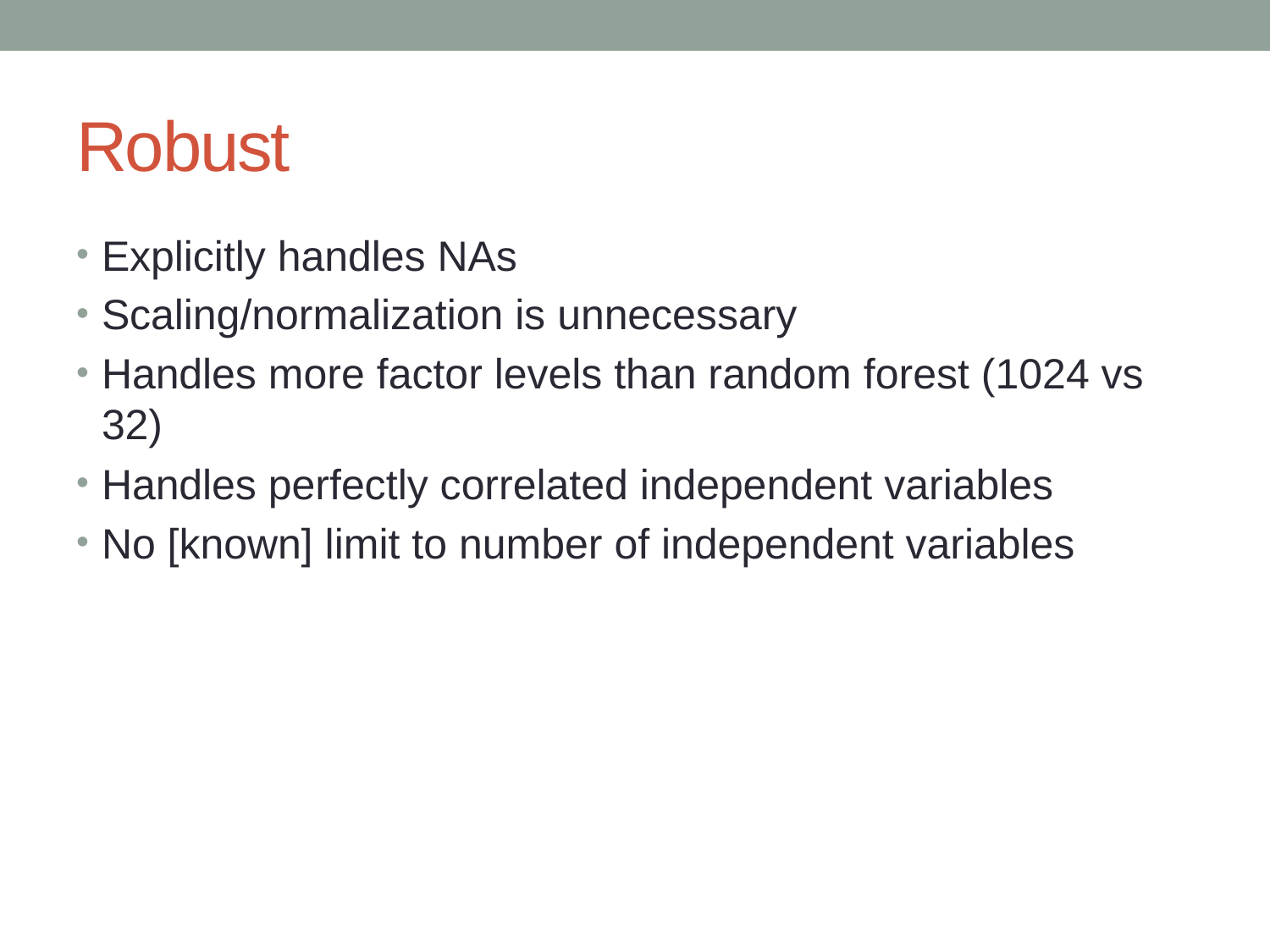

# Robust
Explicitly handles NAs
Scaling/normalization is unnecessary
Handles more factor levels than random forest (1024 vs 32)
Handles perfectly correlated independent variables
No [known] limit to number of independent variables